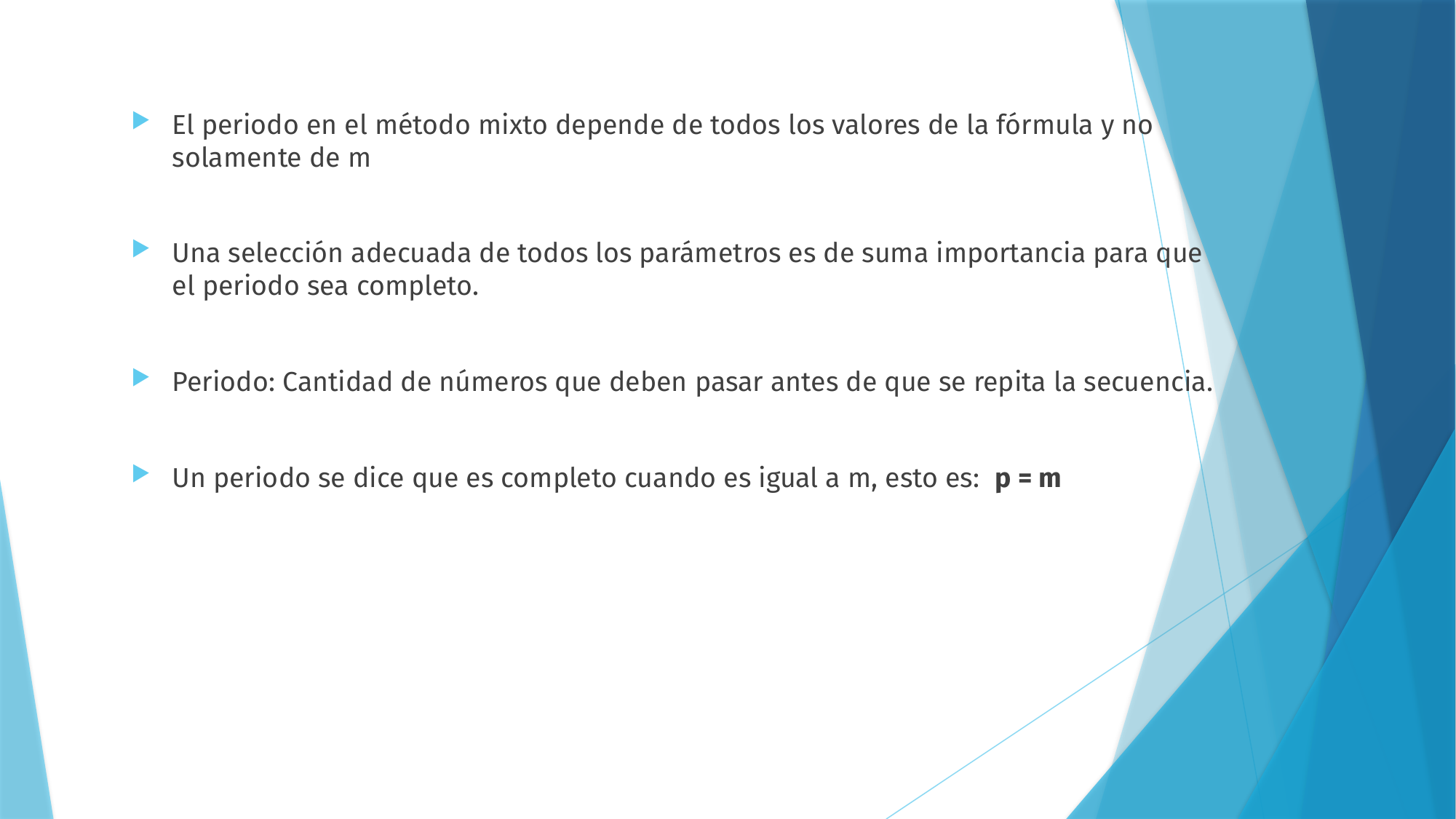

El periodo en el método mixto depende de todos los valores de la fórmula y no solamente de m

Una selección adecuada de todos los parámetros es de suma importancia para que el periodo sea completo.

Periodo: Cantidad de números que deben pasar antes de que se repita la secuencia.

Un periodo se dice que es completo cuando es igual a m, esto es:  p = m